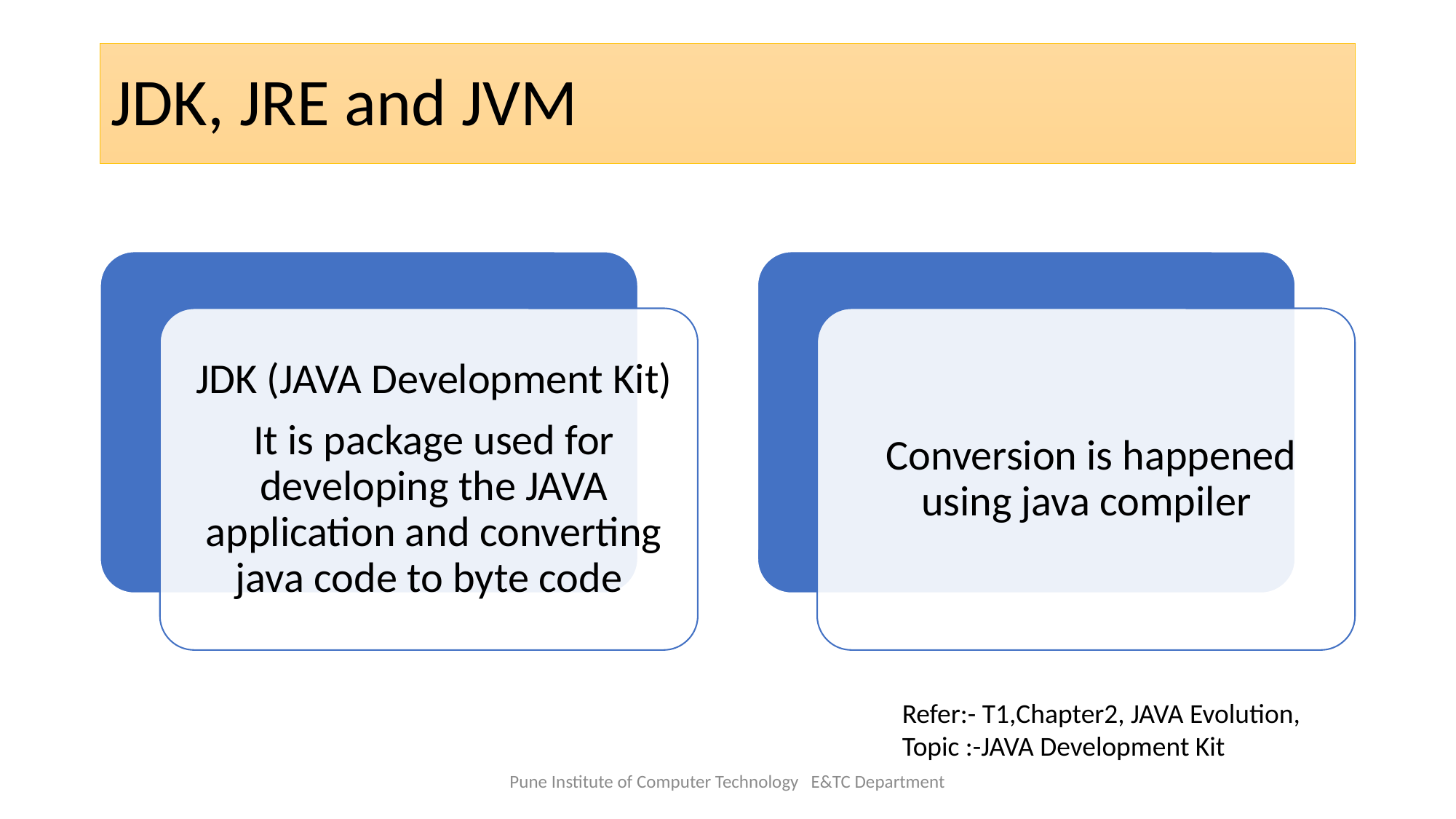

# JDK, JRE and JVM
JDK (JAVA Development Kit)
It is package used for developing the JAVA application and converting java code to byte code
Conversion is happened using java compiler
Refer:- T1,Chapter2, JAVA Evolution,
Topic :-JAVA Development Kit
Pune Institute of Computer Technology   E&TC Department